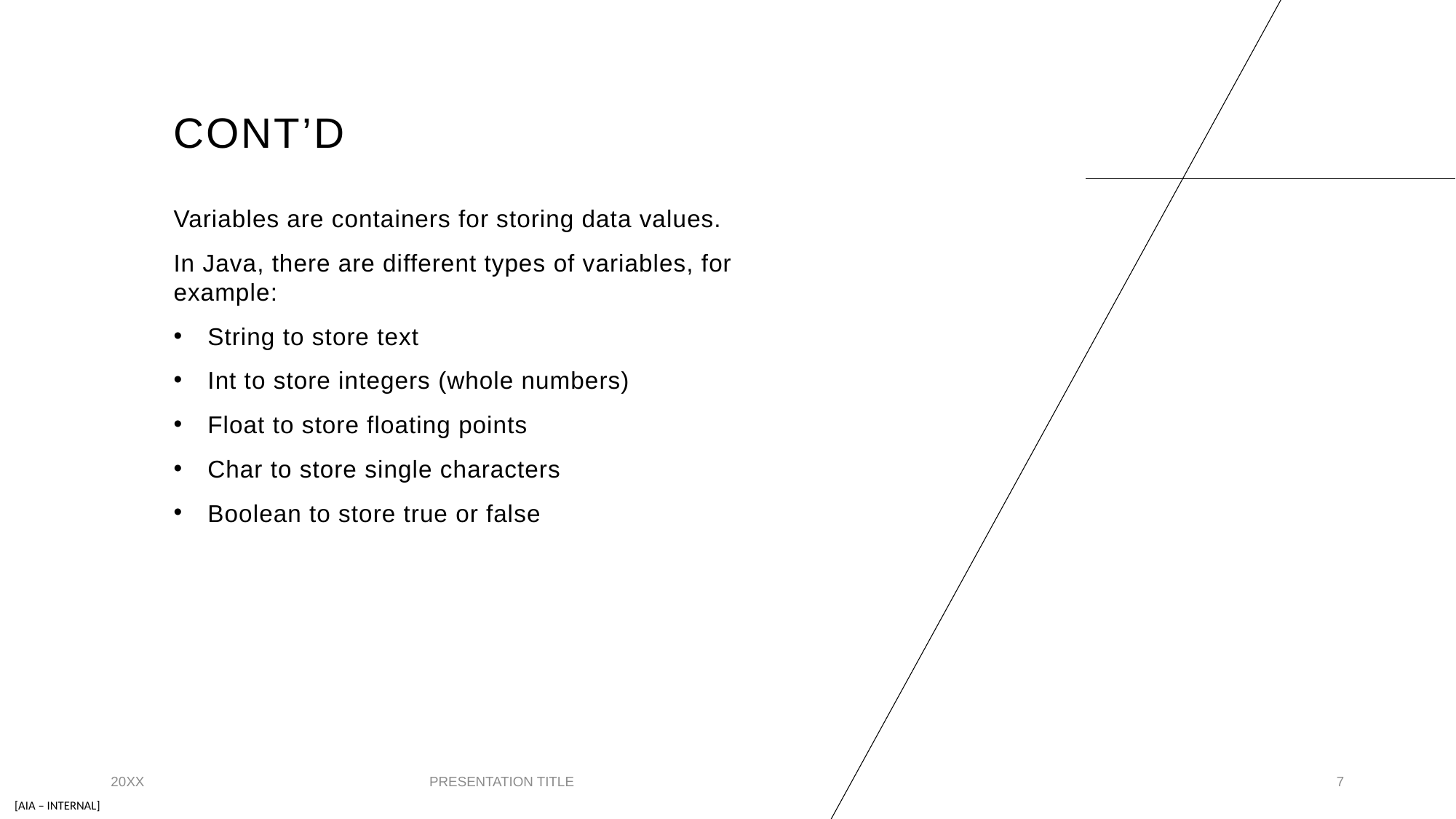

# Cont’d
Variables are containers for storing data values.
In Java, there are different types of variables, for example:
String to store text
Int to store integers (whole numbers)
Float to store floating points
Char to store single characters
Boolean to store true or false
20XX
PRESENTATION TITLE
7